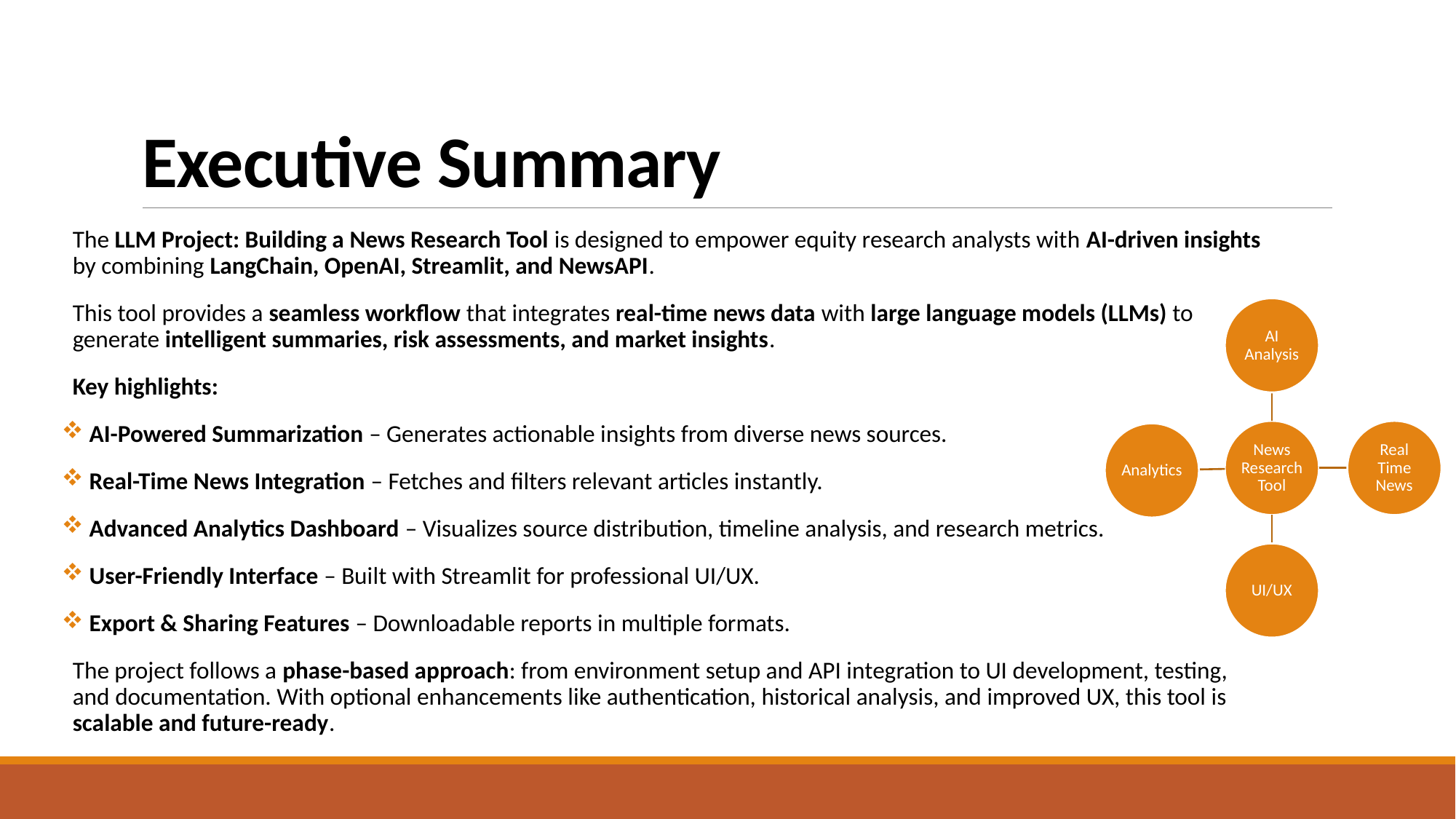

# Executive Summary
The LLM Project: Building a News Research Tool is designed to empower equity research analysts with AI-driven insights by combining LangChain, OpenAI, Streamlit, and NewsAPI.
This tool provides a seamless workflow that integrates real-time news data with large language models (LLMs) to generate intelligent summaries, risk assessments, and market insights.
Key highlights:
 AI-Powered Summarization – Generates actionable insights from diverse news sources.
 Real-Time News Integration – Fetches and filters relevant articles instantly.
 Advanced Analytics Dashboard – Visualizes source distribution, timeline analysis, and research metrics.
 User-Friendly Interface – Built with Streamlit for professional UI/UX.
 Export & Sharing Features – Downloadable reports in multiple formats.
The project follows a phase-based approach: from environment setup and API integration to UI development, testing, and documentation. With optional enhancements like authentication, historical analysis, and improved UX, this tool is scalable and future-ready.
News Research Tool

AI Analysis

Real Time News

UI/UX

Analytics